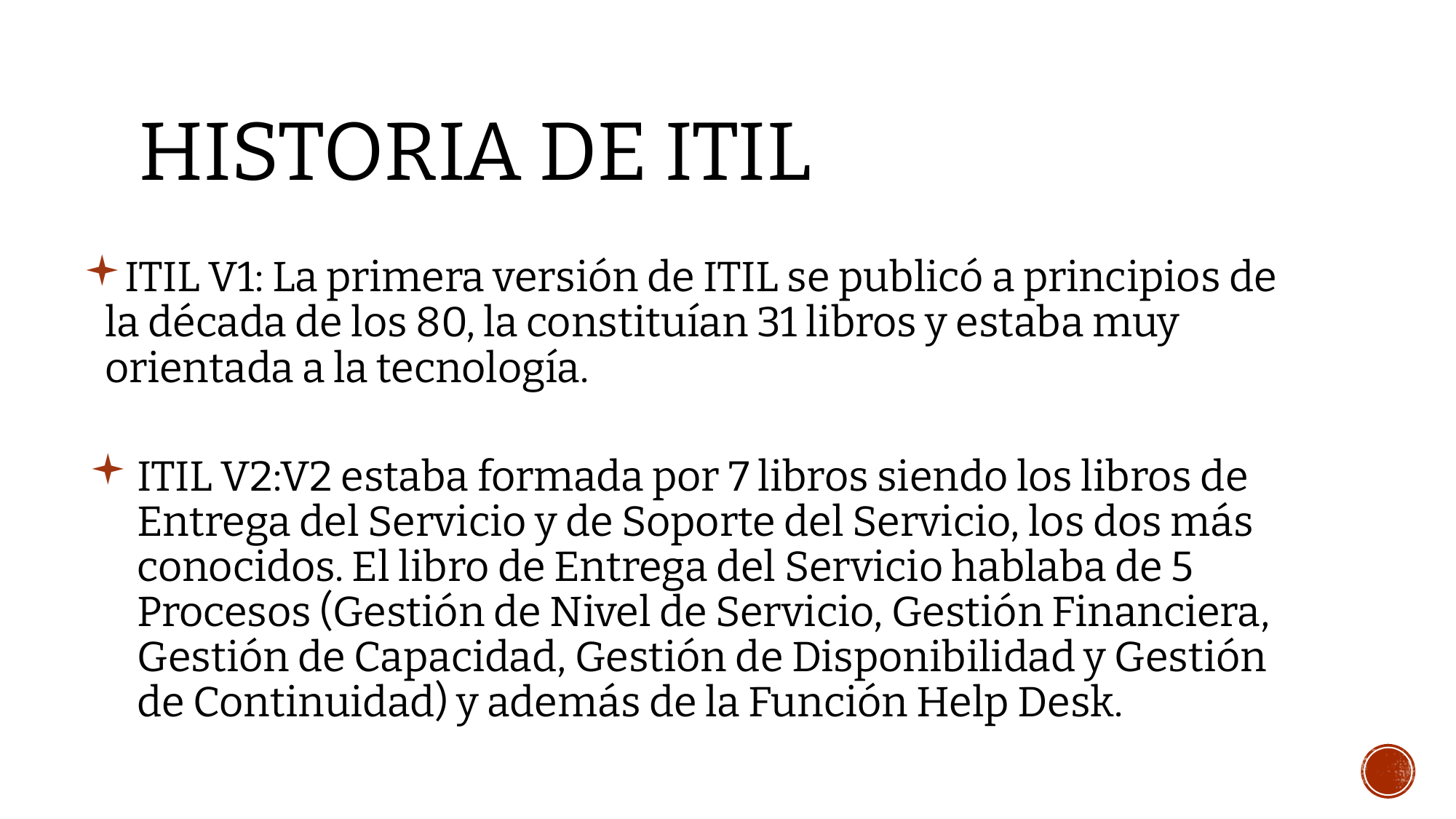

# HISTORIA DE ITIL
ITIL V1: La primera versión de ITIL se publicó a principios de la década de los 80, la constituían 31 libros y estaba muy orientada a la tecnología.

ITIL V2:V2 estaba formada por 7 libros siendo los libros de Entrega del Servicio y de Soporte del Servicio, los dos más conocidos. El libro de Entrega del Servicio hablaba de 5 Procesos (Gestión de Nivel de Servicio, Gestión Financiera, Gestión de Capacidad, Gestión de Disponibilidad y Gestión de Continuidad) y además de la Función Help Desk.